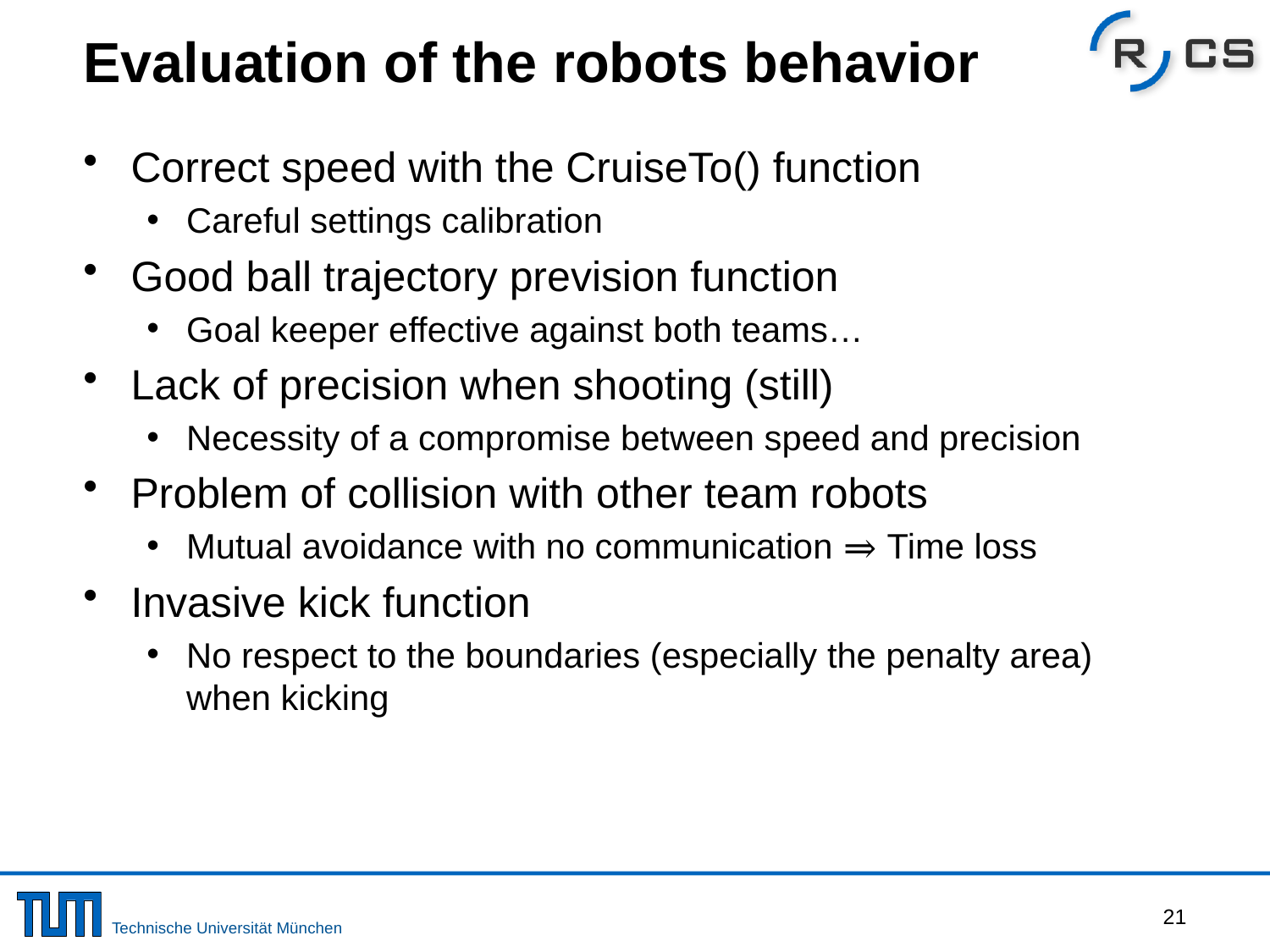

# Evaluation of the robots behavior
Correct speed with the CruiseTo() function
Careful settings calibration
Good ball trajectory prevision function
Goal keeper effective against both teams…
Lack of precision when shooting (still)
Necessity of a compromise between speed and precision
Problem of collision with other team robots
Mutual avoidance with no communication ⇒ Time loss
Invasive kick function
No respect to the boundaries (especially the penalty area) when kicking
21